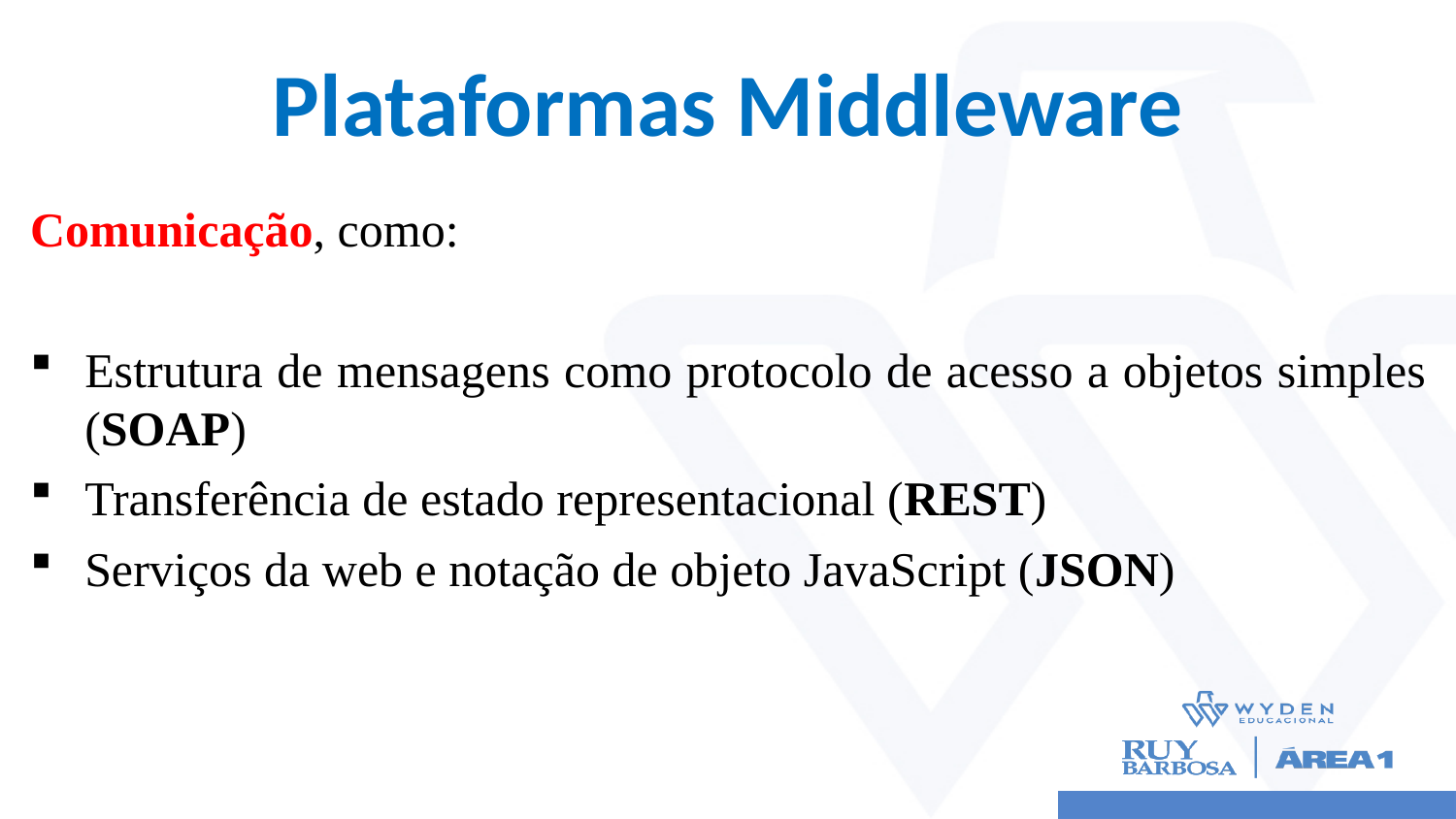

# Plataformas Middleware
Comunicação, como:

Estrutura de mensagens como protocolo de acesso a objetos simples (SOAP)
Transferência de estado representacional (REST)
Serviços da web e notação de objeto JavaScript (JSON)